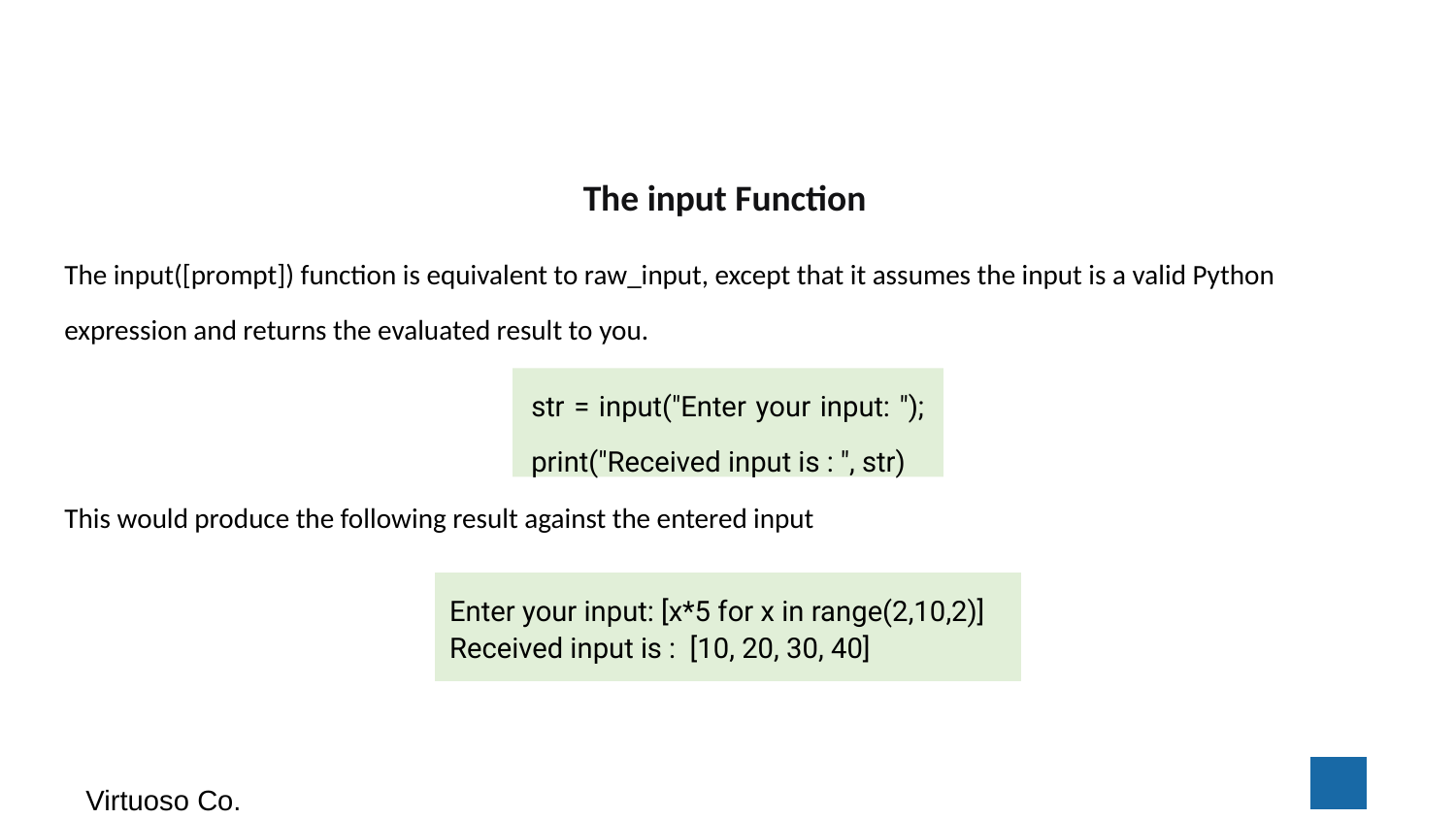

The input Function
The input([prompt]) function is equivalent to raw_input, except that it assumes the input is a valid Python expression and returns the evaluated result to you.
This would produce the following result against the entered input

str = input("Enter your input: ");
print("Received input is : ", str)
Enter your input: [x*5 for x in range(2,10,2)]
Received input is :  [10, 20, 30, 40]
25